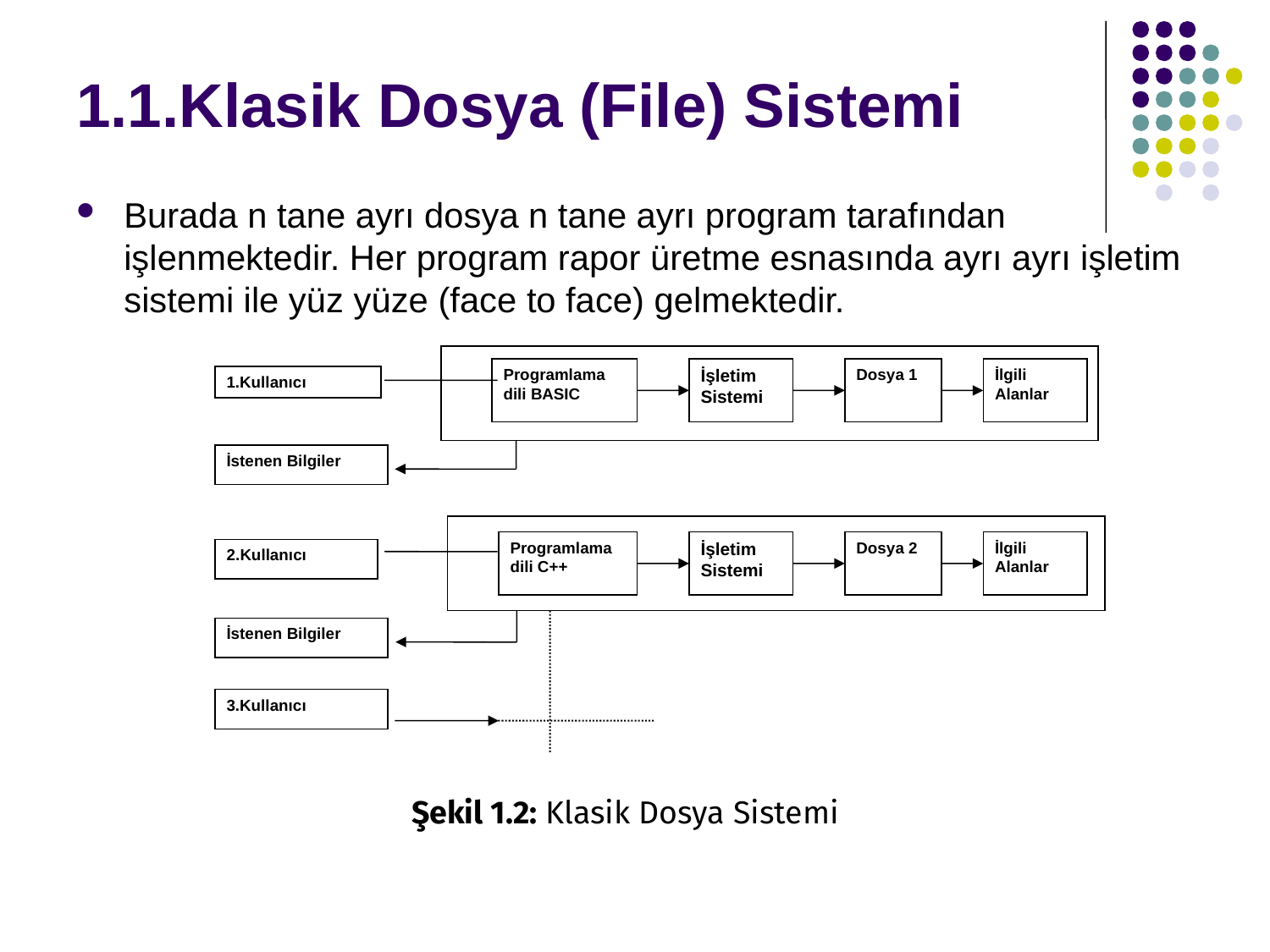

# 1.1.Klasik Dosya (File) Sistemi
Burada n tane ayrı dosya n tane ayrı program tarafından işlenmektedir. Her program rapor üretme esnasında ayrı ayrı işletim sistemi ile yüz yüze (face to face) gelmektedir.

Programlama dili BASIC
İşletim Sistemi
Dosya 1
İlgili Alanlar
1.Kullanıcı

İstenen Bilgiler

Programlama dili C++
İşletim Sistemi

Dosya 2
İlgili Alanlar
2.Kullanıcı

İstenen Bilgiler

3.Kullanıcı

Şekil 1.2: Klasik Dosya Sistemi